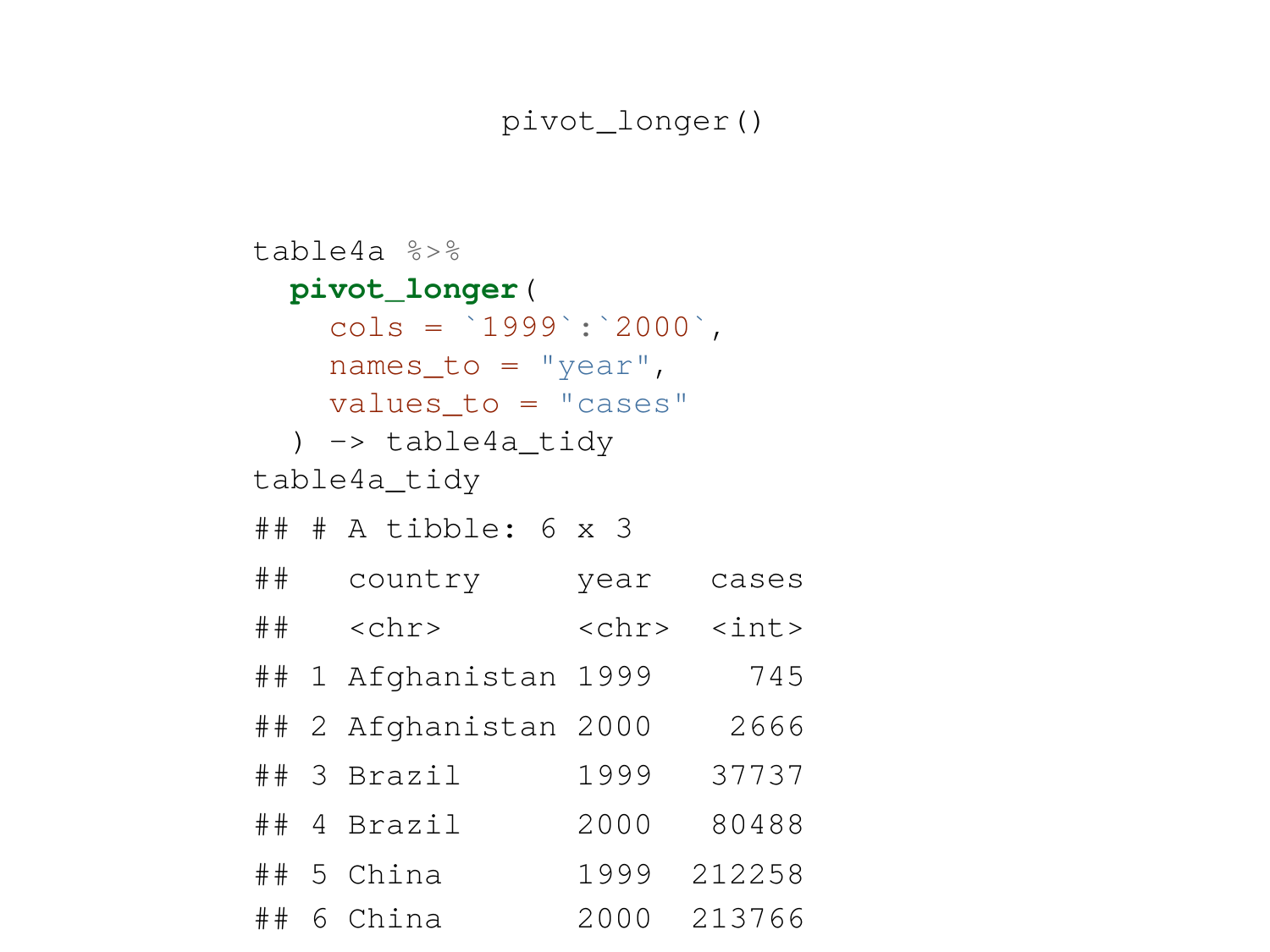

# pivot_longer()
table4a %>%
  pivot_longer(
    cols = `1999`:`2000`,
    names_to = "year",
    values_to = "cases"
  ) -> table4a_tidy
table4a_tidy
## # A tibble: 6 x 3
##   country     year   cases
##   <chr>       <chr>  <int>
## 1 Afghanistan 1999     745
## 2 Afghanistan 2000    2666
## 3 Brazil      1999   37737
## 4 Brazil      2000   80488
## 5 China       1999  212258
## 6 China       2000  213766